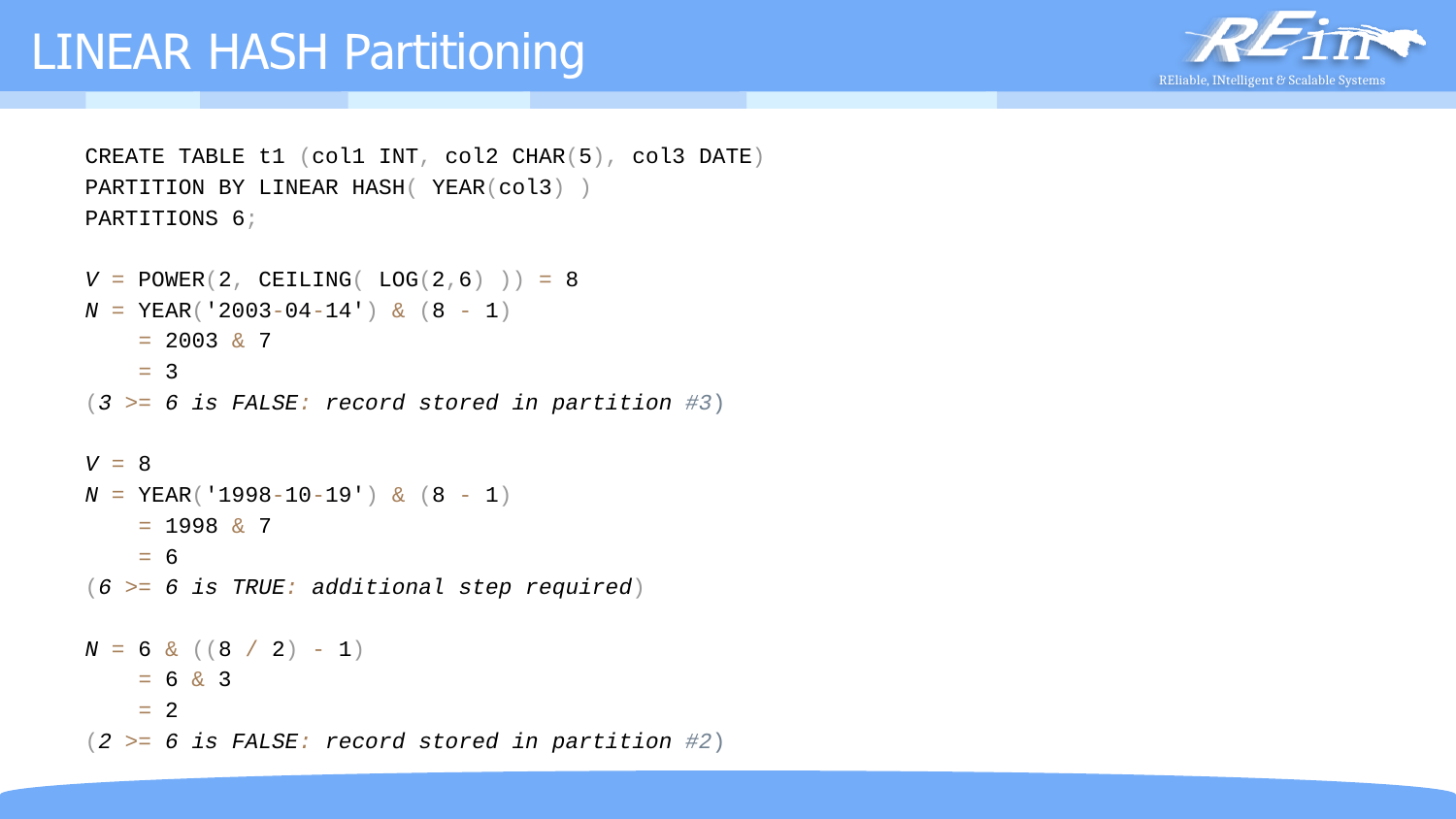

# LINEAR HASH Partitioning
CREATE TABLE t1 (col1 INT, col2 CHAR(5), col3 DATE)
	PARTITION BY LINEAR HASH( YEAR(col3) )
	PARTITIONS 6;

V = POWER(2, CEILING( LOG(2,6) )) = 8
N = YEAR('2003-04-14') & (8 - 1)
    = 2003 & 7
    = 3
(3 >= 6 is FALSE: record stored in partition #3)

V = 8
N = YEAR('1998-10-19') & (8 - 1)
    = 1998 & 7
    = 6
(6 >= 6 is TRUE: additional step required)

N = 6 & ((8 / 2) - 1)
    = 6 & 3
    = 2
(2 >= 6 is FALSE: record stored in partition #2)

40